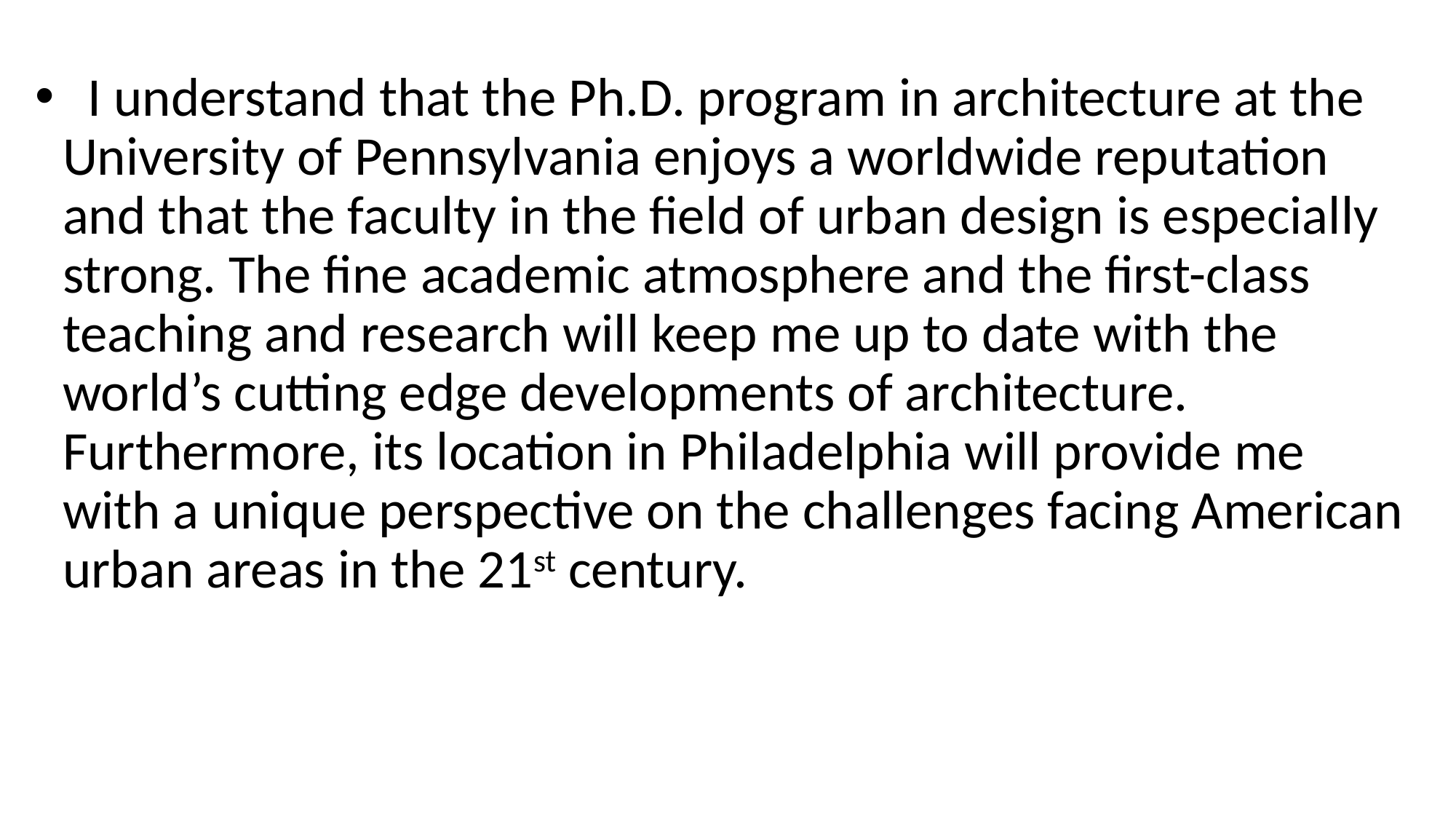

I understand that the Ph.D. program in architecture at the University of Pennsylvania enjoys a worldwide reputation and that the faculty in the field of urban design is especially strong. The fine academic atmosphere and the first-class teaching and research will keep me up to date with the world’s cutting edge developments of architecture. Furthermore, its location in Philadelphia will provide me with a unique perspective on the challenges facing American urban areas in the 21st century.